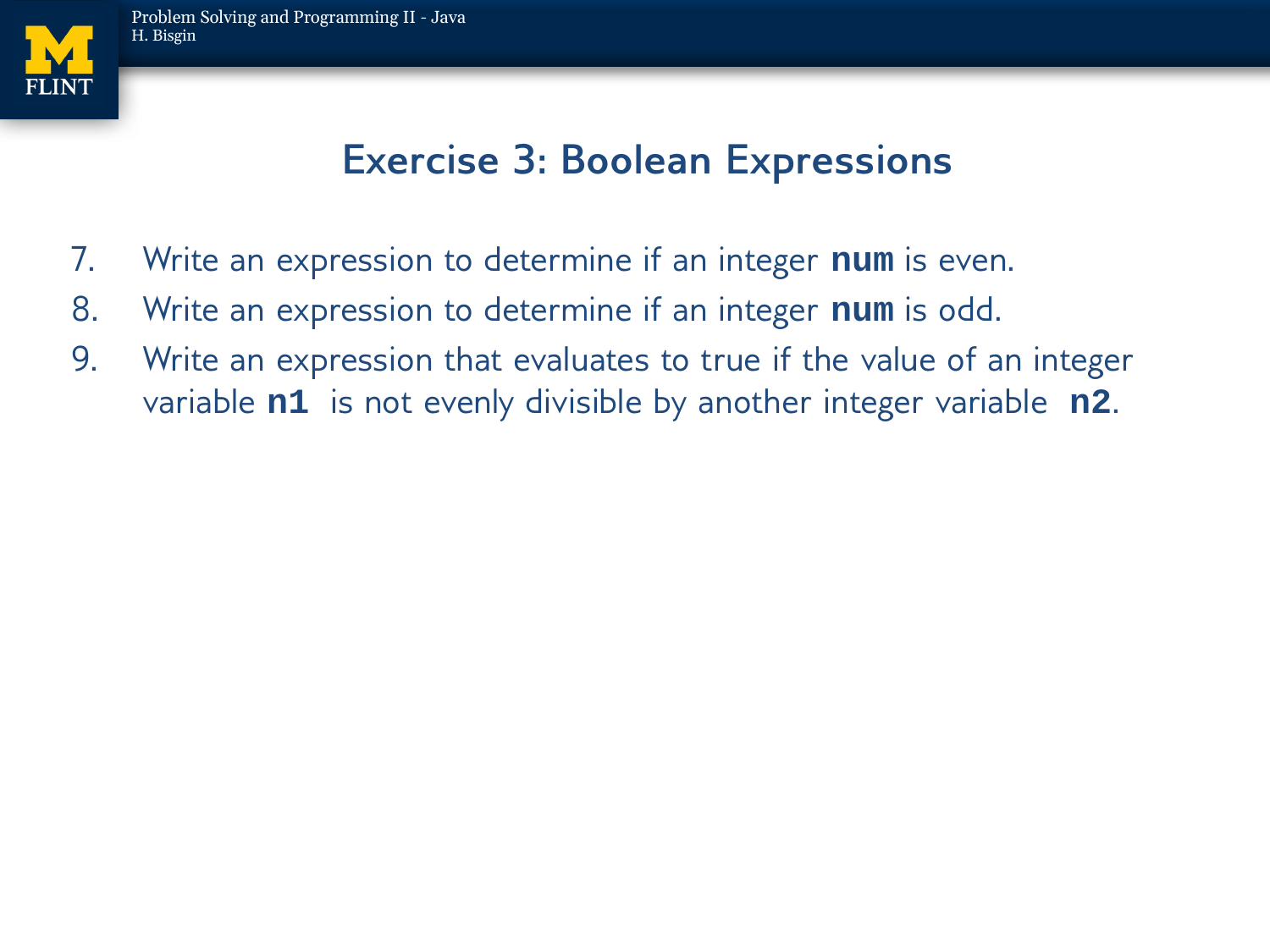

# Exercise 3: Boolean Expressions
Write an expression to determine if an integer num is even.
Write an expression to determine if an integer num is odd.
Write an expression that evaluates to true if the value of an integer variable n1 is not evenly divisible by another integer variable  n2.